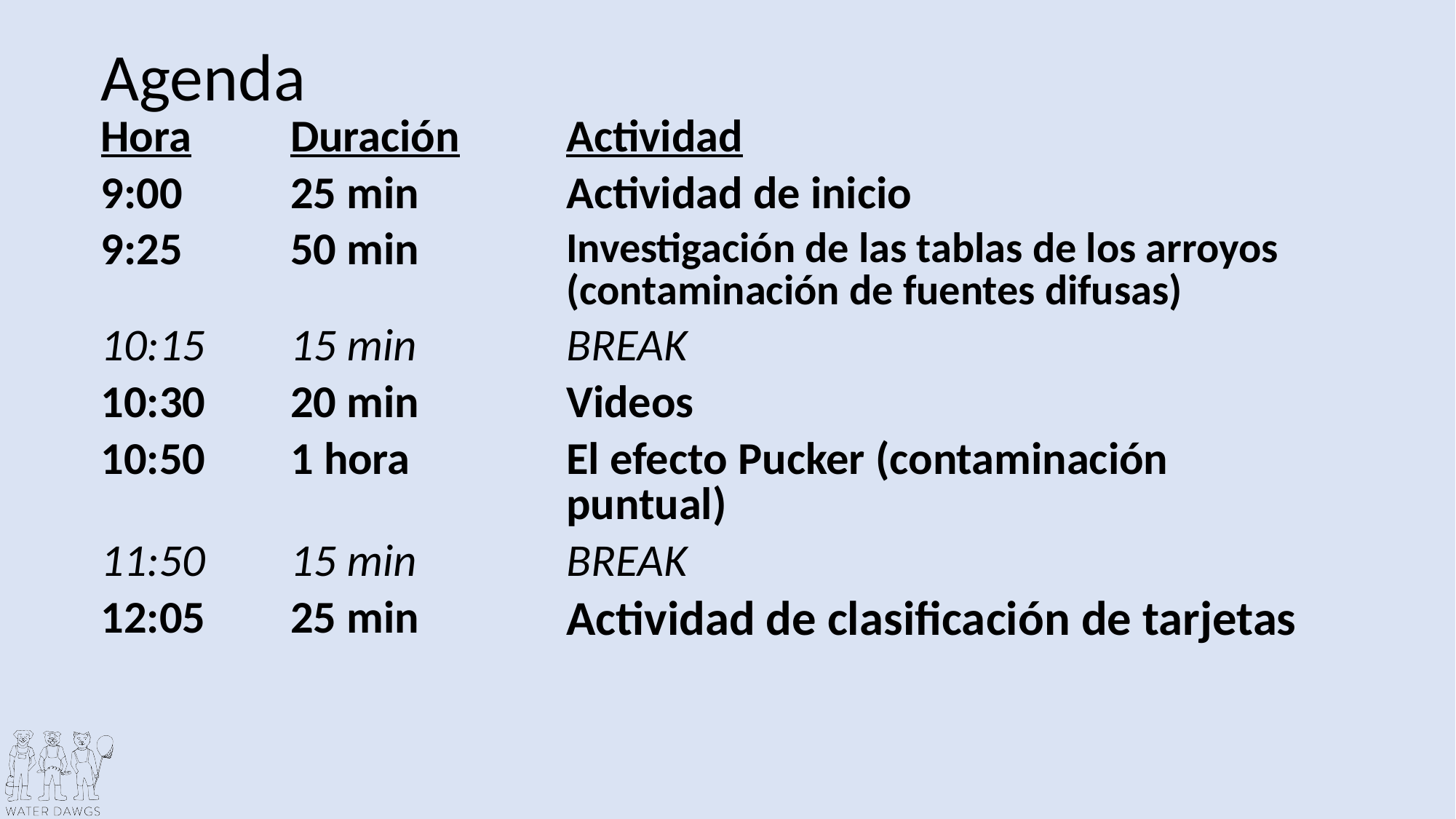

# Agenda
| Hora | Duración | Actividad |
| --- | --- | --- |
| 9:00 | 25 min | Actividad de inicio |
| 9:25 | 50 min | Investigación de las tablas de los arroyos (contaminación de fuentes difusas) |
| 10:15 | 15 min | BREAK |
| 10:30 | 20 min | Videos |
| 10:50 | 1 hora | El efecto Pucker (contaminación puntual) |
| 11:50 | 15 min | BREAK |
| 12:05 | 25 min | Actividad de clasificación de tarjetas |